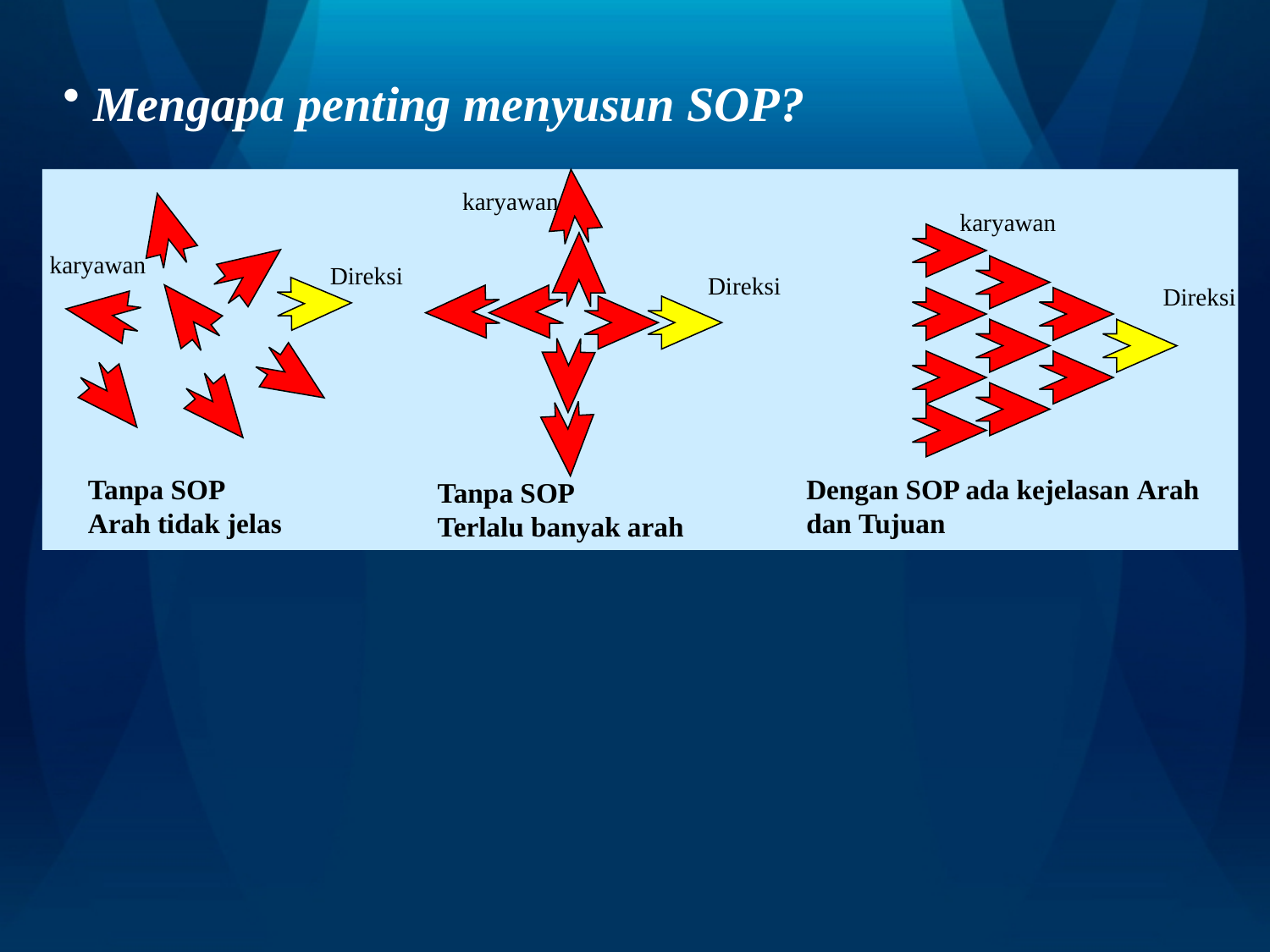

Mengapa penting menyusun SOP?

karyawan

karyawan

karyawan

Direksi

Direksi
Direksi

Tanpa SOP
Arah tidak jelas
Dengan SOP ada kejelasan Arah dan Tujuan
Tanpa SOP
Terlalu banyak arah